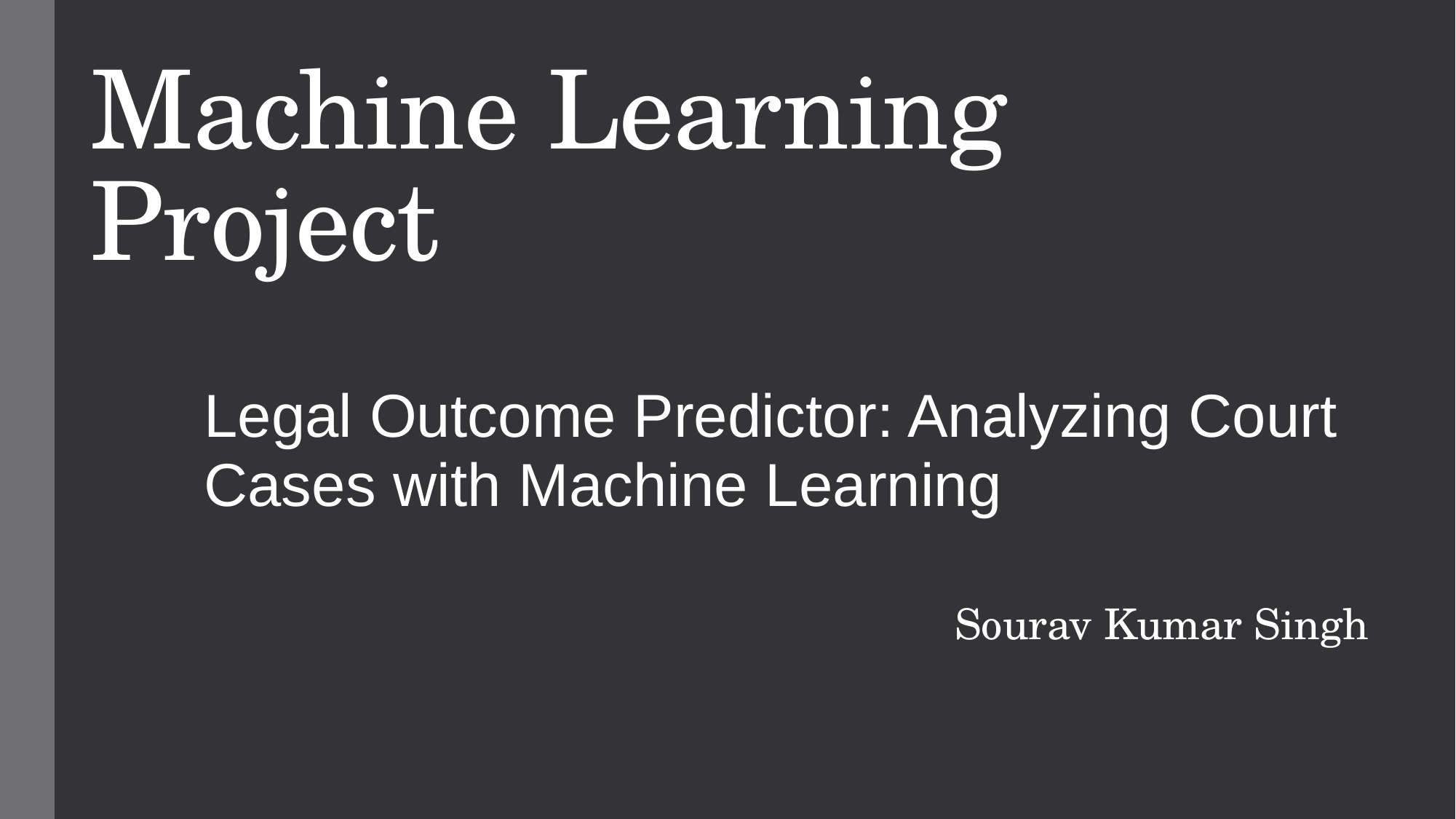

# Machine Learning Project
Legal Outcome Predictor: Analyzing Court Cases with Machine Learning
Sourav Kumar Singh